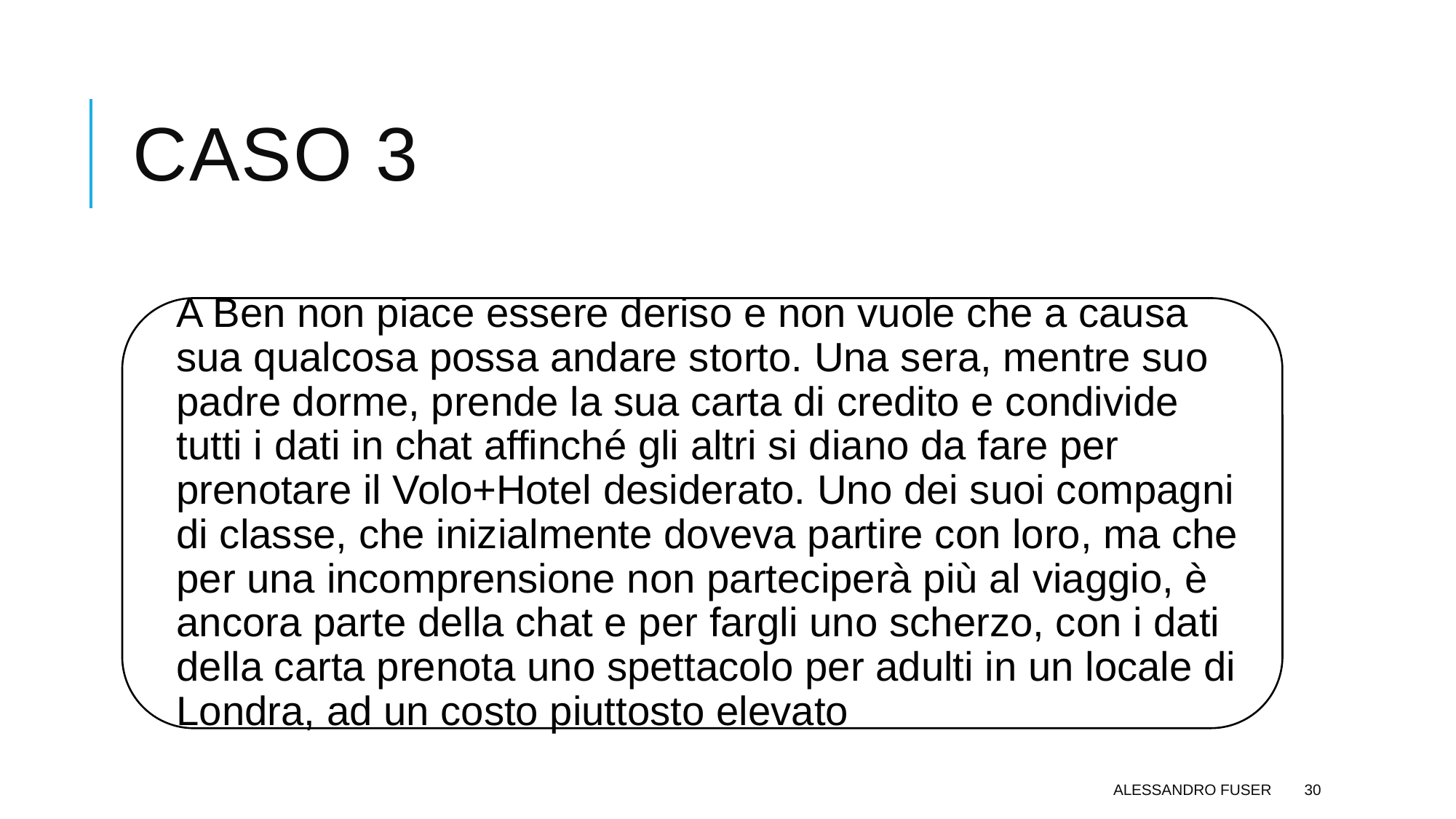

# Caso 3
A Ben non piace essere deriso e non vuole che a causa sua qualcosa possa andare storto. Una sera, mentre suo padre dorme, prende la sua carta di credito e condivide tutti i dati in chat affinché gli altri si diano da fare per prenotare il Volo+Hotel desiderato. Uno dei suoi compagni di classe, che inizialmente doveva partire con loro, ma che per una incomprensione non parteciperà più al viaggio, è ancora parte della chat e per fargli uno scherzo, con i dati della carta prenota uno spettacolo per adulti in un locale di Londra, ad un costo piuttosto elevato
Alessandro Fuser
30